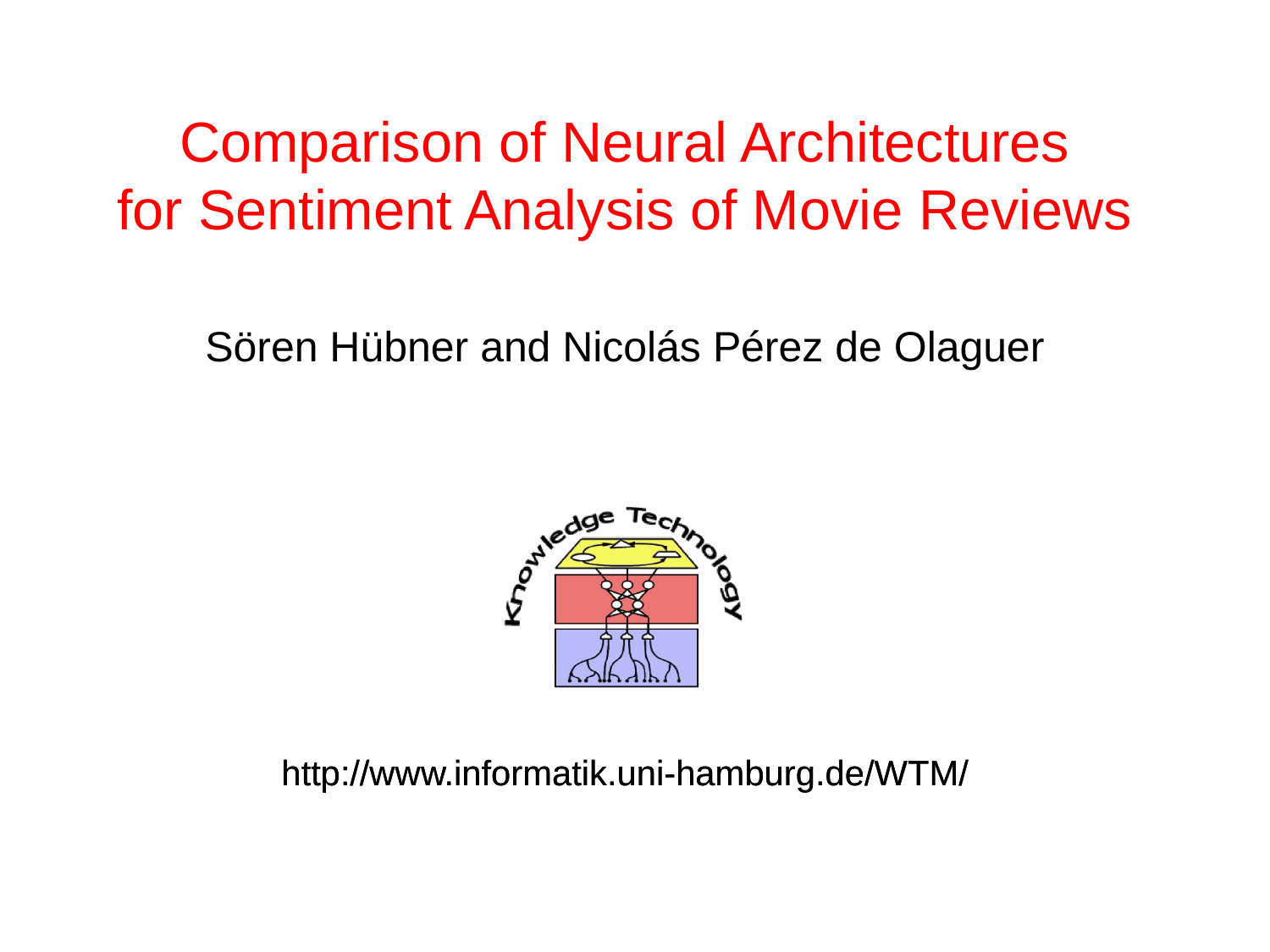

Comparison of Neural Architectures
for Sentiment Analysis of Movie Reviews

Sören Hübner and Nicolás Pérez de Olaguer